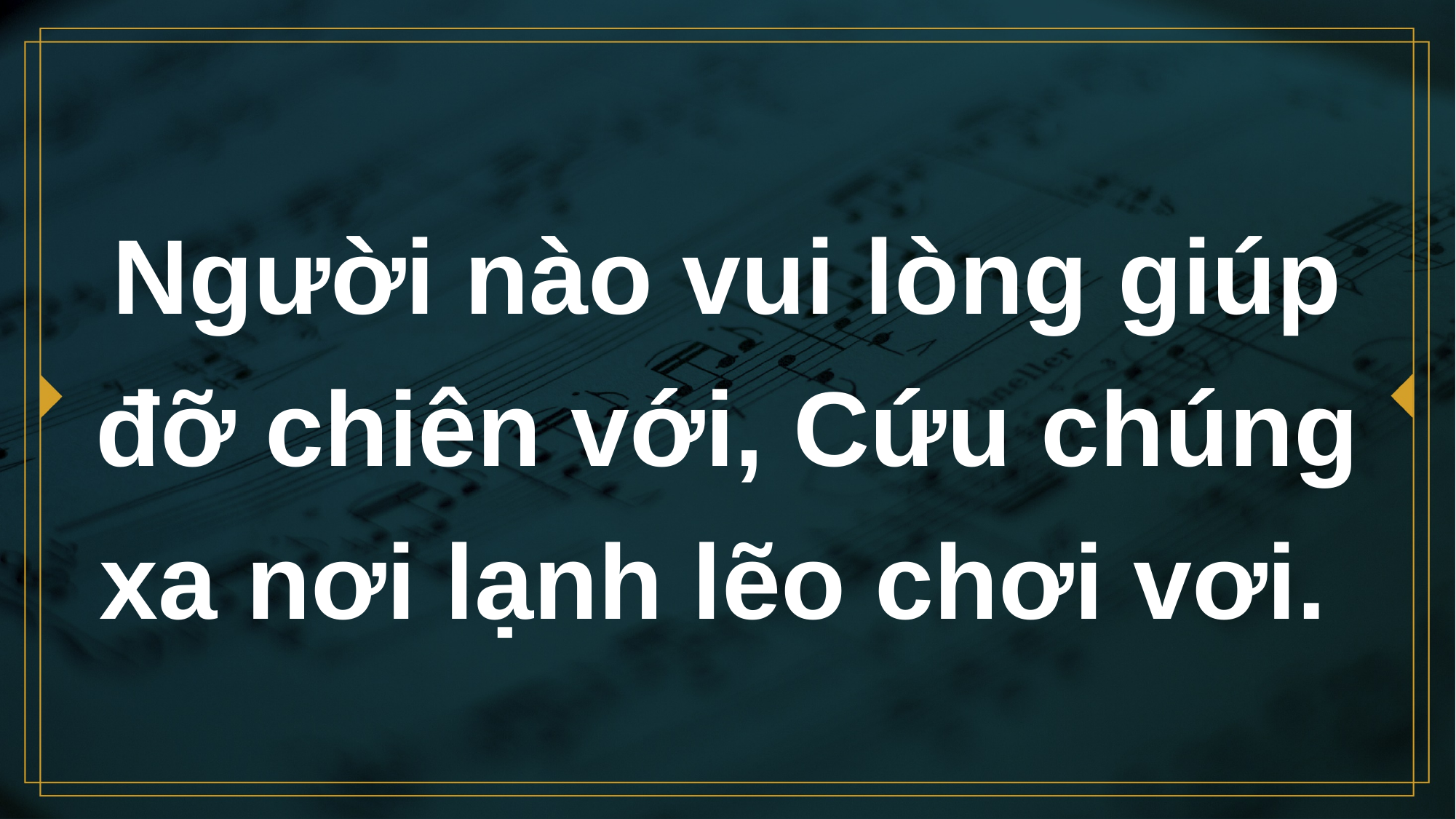

# Người nào vui lòng giúp đỡ chiên với, Cứu chúng xa nơi lạnh lẽo chơi vơi.